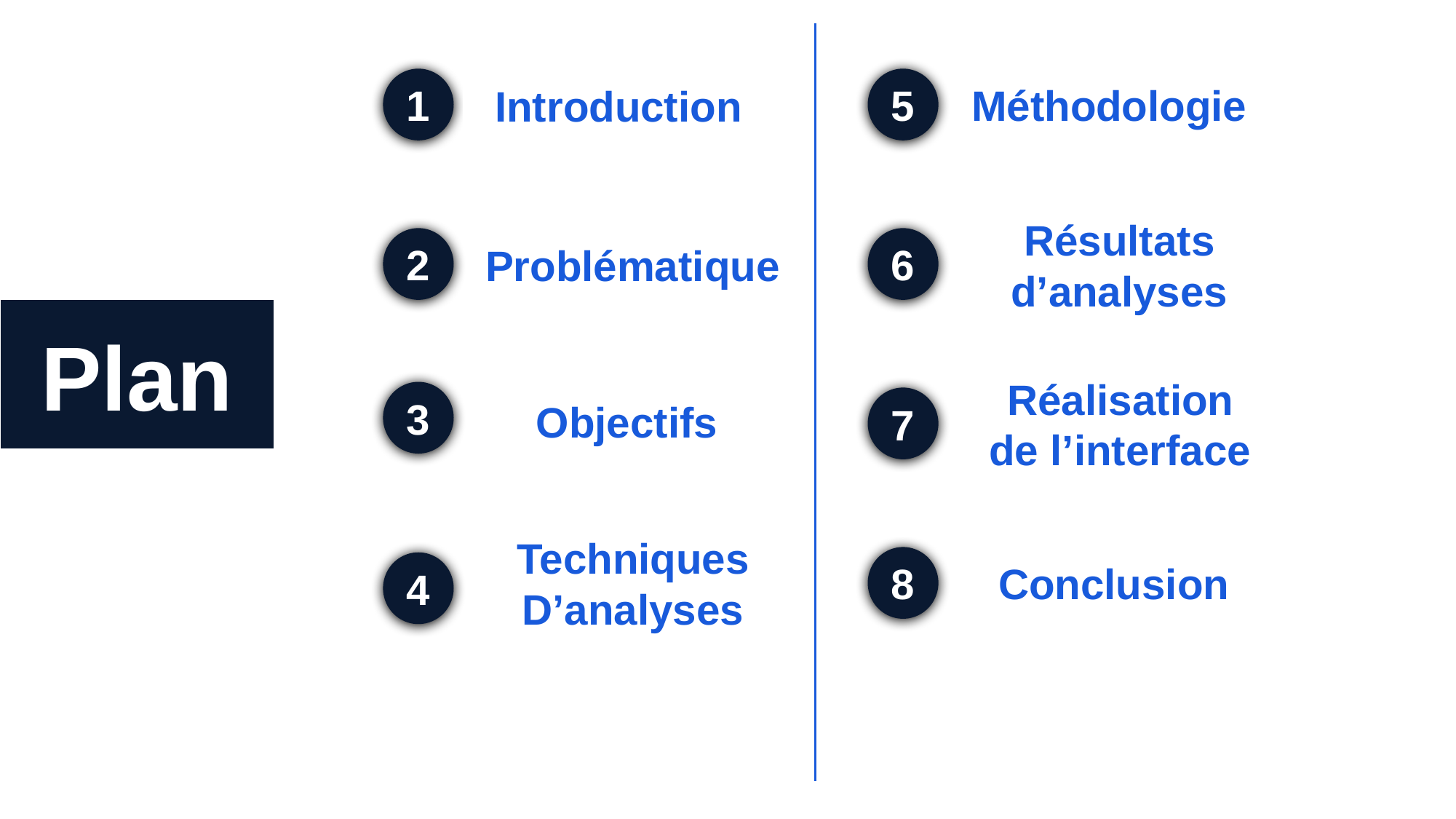

1
Méthodologie
5
Introduction
2
6
Résultats d’analyses
Problématique
Plan
3
Réalisation de l’interface
Objectifs
7
Techniques
D’analyses
8
4
Conclusion